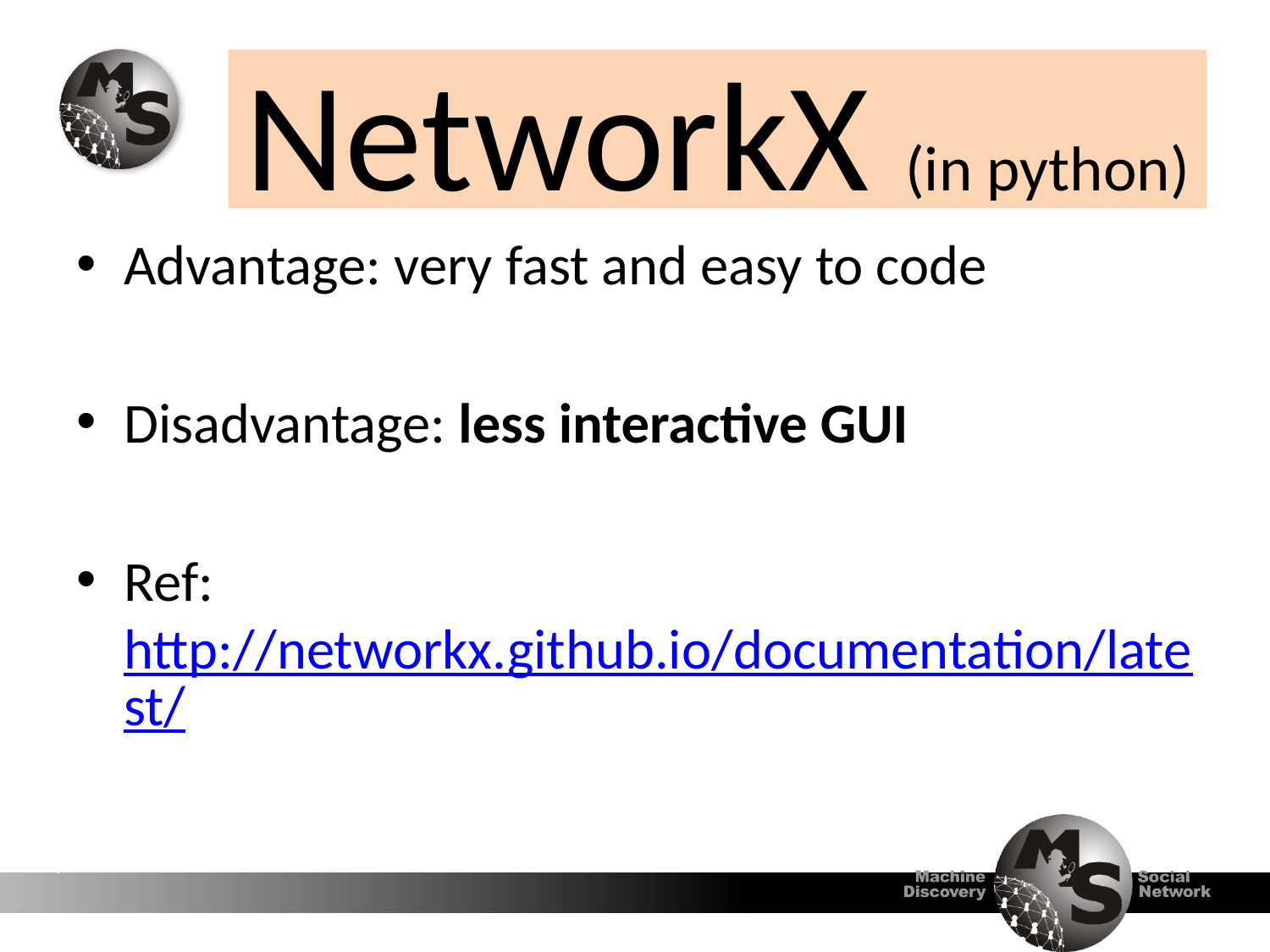

# NetworkX (in python)
Advantage: very fast and easy to code

Disadvantage: less interactive GUI

Ref: http://networkx.github.io/documentation/latest/